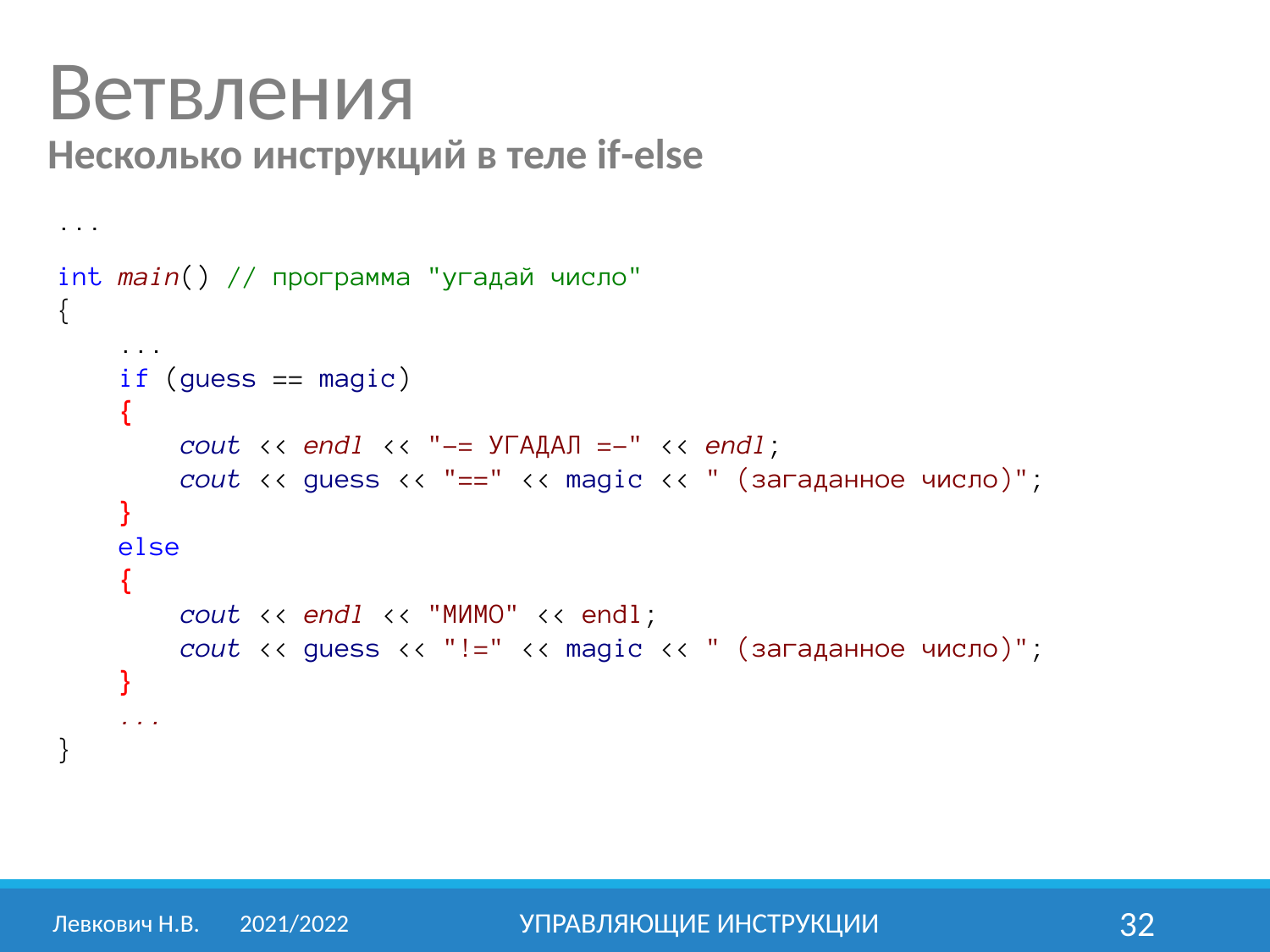

Ветвления
Несколько инструкций в теле if-else
...
int main() // программа "угадай число"
{
    ...
    if (guess == magic)
    {
        cout << endl << "-= УГАДАЛ =-" << endl;
        cout << guess << "==" << magic << " (загаданное число)";
    }
    else
    {
        cout << endl << "МИМО" << endl;
        cout << guess << "!=" << magic << " (загаданное число)";
    }
    ...
}
Левкович Н.В.	2021/2022
Управляющие инструкции
32